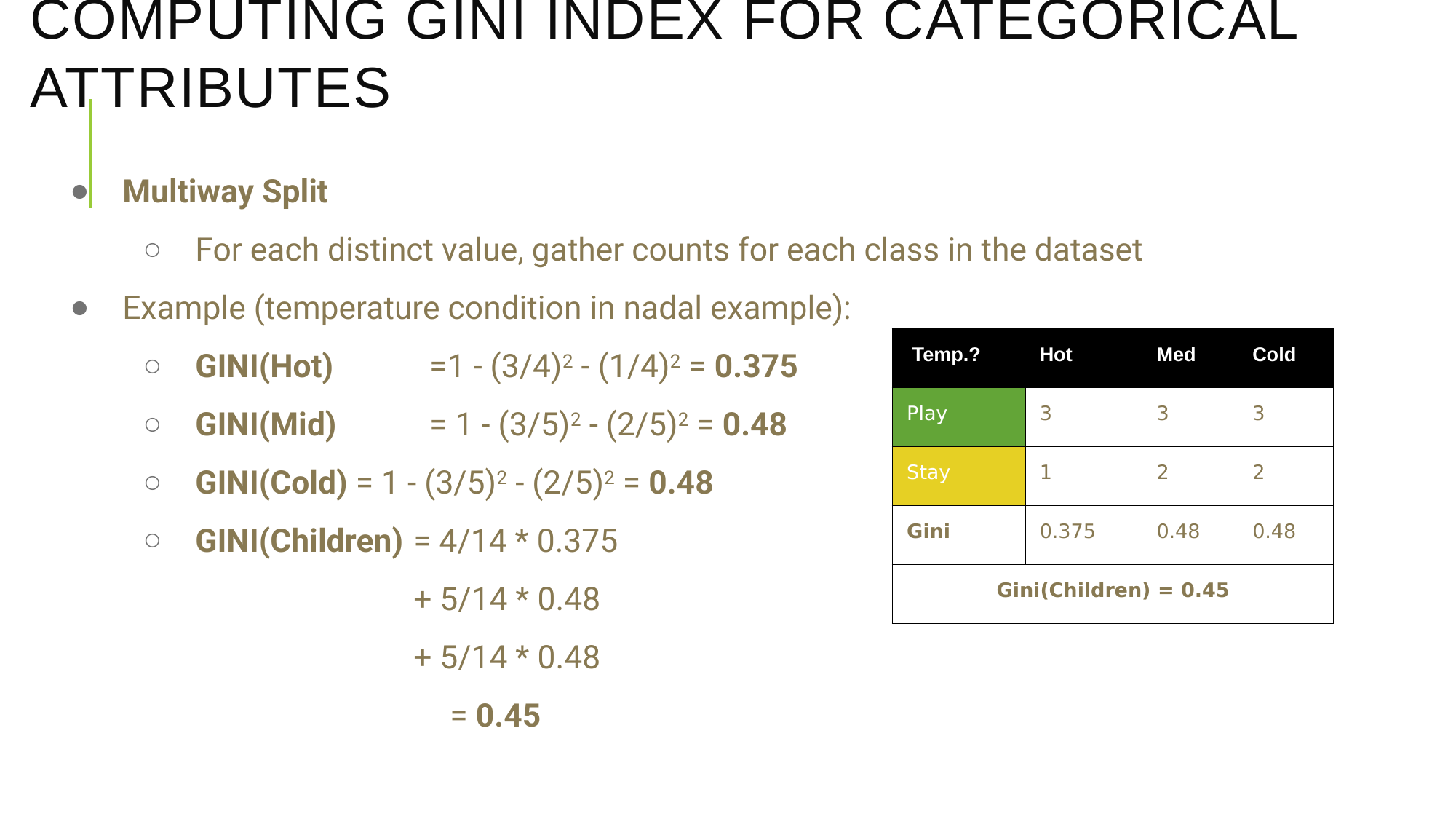

# Computing GINI Index for Categorical Attributes
Multiway Split
For each distinct value, gather counts for each class in the dataset
Example (temperature condition in nadal example):
GINI(Hot)	  =1 - (3/4)2 - (1/4)2 = 0.375
GINI(Mid)	  = 1 - (3/5)2 - (2/5)2 = 0.48
GINI(Cold) = 1 - (3/5)2 - (2/5)2 = 0.48
GINI(Children) 	= 4/14 * 0.375
+ 5/14 * 0.48
+ 5/14 * 0.48
	= 0.45

| Temp.? | Hot | Med | Cold |
| --- | --- | --- | --- |
| Play | 3 | 3 | 3 |
| Stay | 1 | 2 | 2 |
| Gini | 0.375 | 0.48 | 0.48 |
| Gini(Children) = 0.45 |  |  |  |